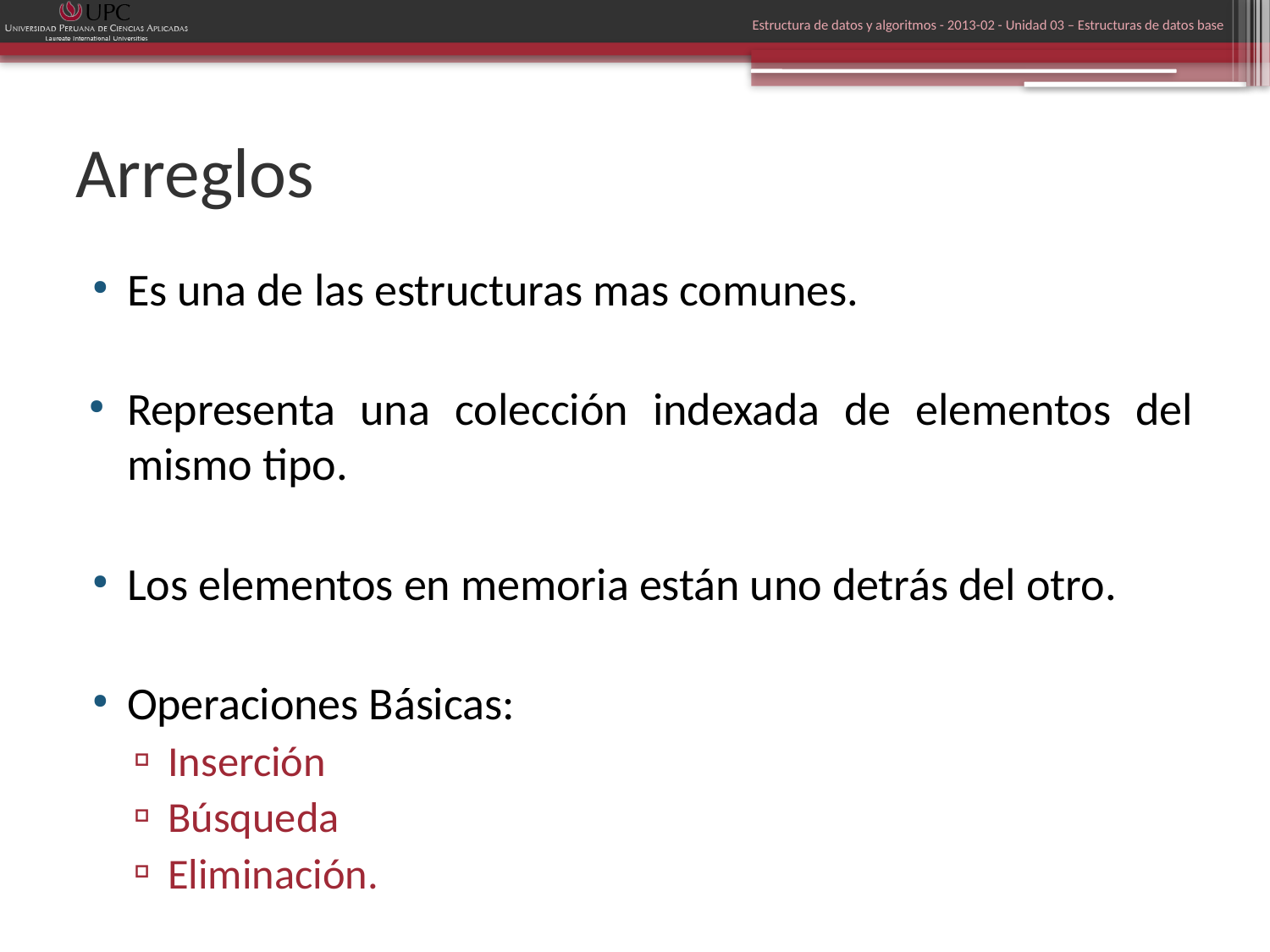

Estructura de datos y algoritmos - 2013-02 - Unidad 03 – Estructuras de datos base
# Arreglos
Es una de las estructuras mas comunes.

Representa una colección indexada de elementos del mismo tipo.

Los elementos en memoria están uno detrás del otro.

Operaciones Básicas:
Inserción
Búsqueda
Eliminación.